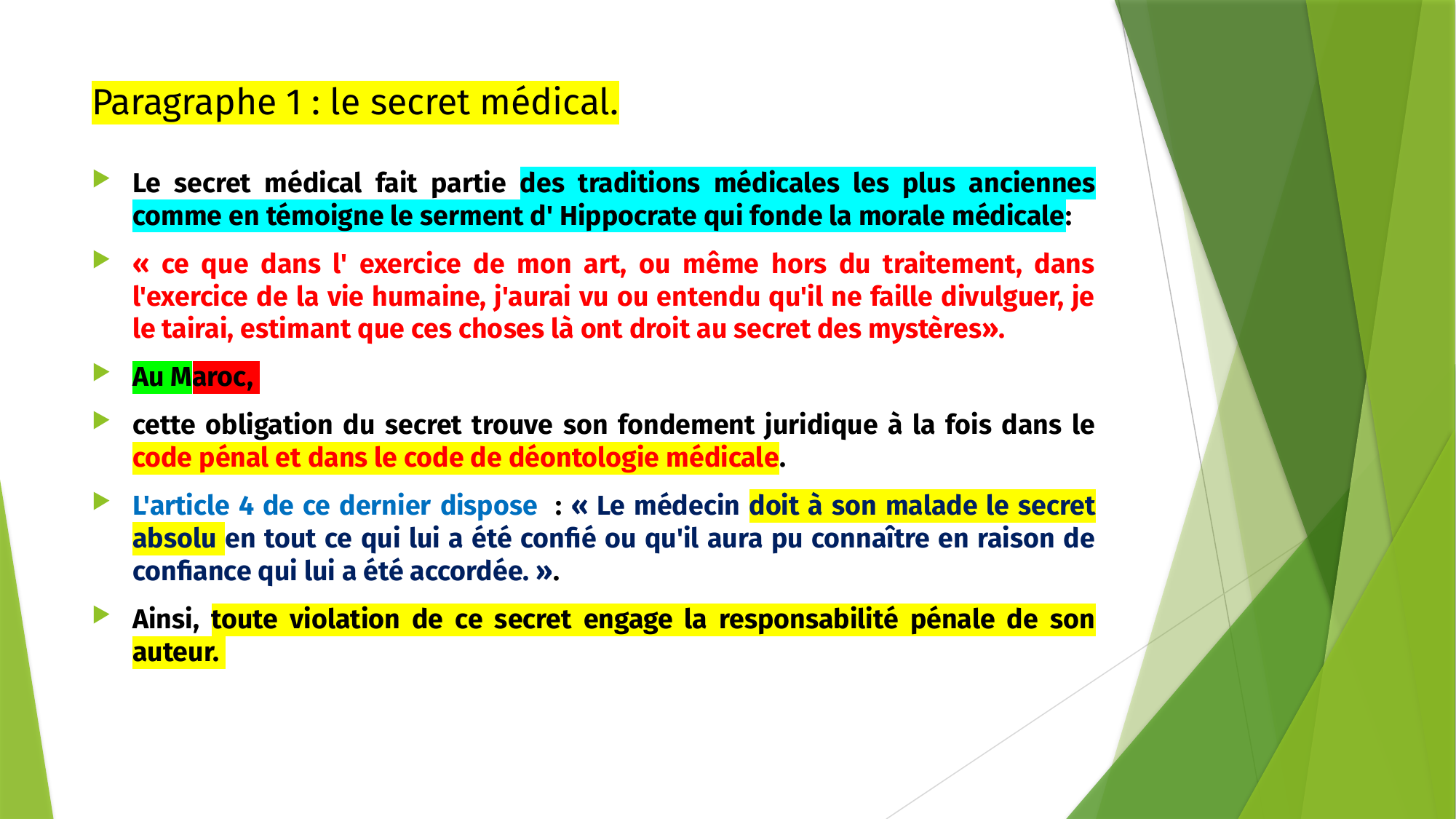

# Paragraphe 1 : le secret médical.
Le secret médical fait partie des traditions médicales les plus anciennes comme en témoigne le serment d' Hippocrate qui fonde la morale médicale:
« ce que dans l' exercice de mon art, ou même hors du traitement, dans l'exercice de la vie humaine, j'aurai vu ou entendu qu'il ne faille divulguer, je le tairai, estimant que ces choses là ont droit au secret des mystères».
Au Maroc,
cette obligation du secret trouve son fondement juridique à la fois dans le code pénal et dans le code de déontologie médicale.
L'article 4 de ce dernier dispose  : « Le médecin doit à son malade le secret absolu en tout ce qui lui a été confié ou qu'il aura pu connaître en raison de confiance qui lui a été accordée. ».
Ainsi, toute violation de ce secret engage la responsabilité pénale de son auteur.